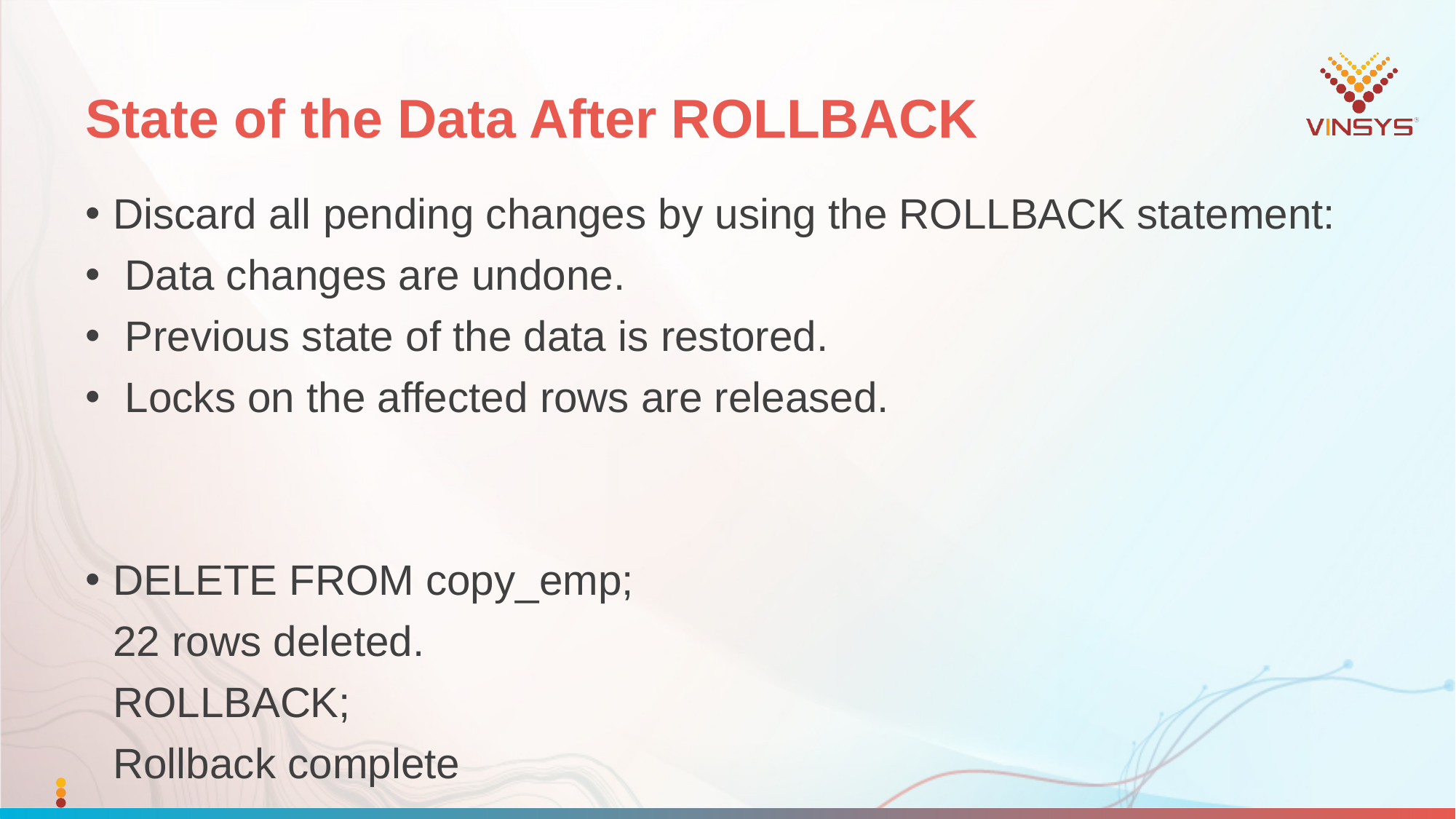

# State of the Data After ROLLBACK
Discard all pending changes by using the ROLLBACK statement:
 Data changes are undone.
 Previous state of the data is restored.
 Locks on the affected rows are released.

DELETE FROM copy_emp;
	22 rows deleted.
	ROLLBACK;
	Rollback complete